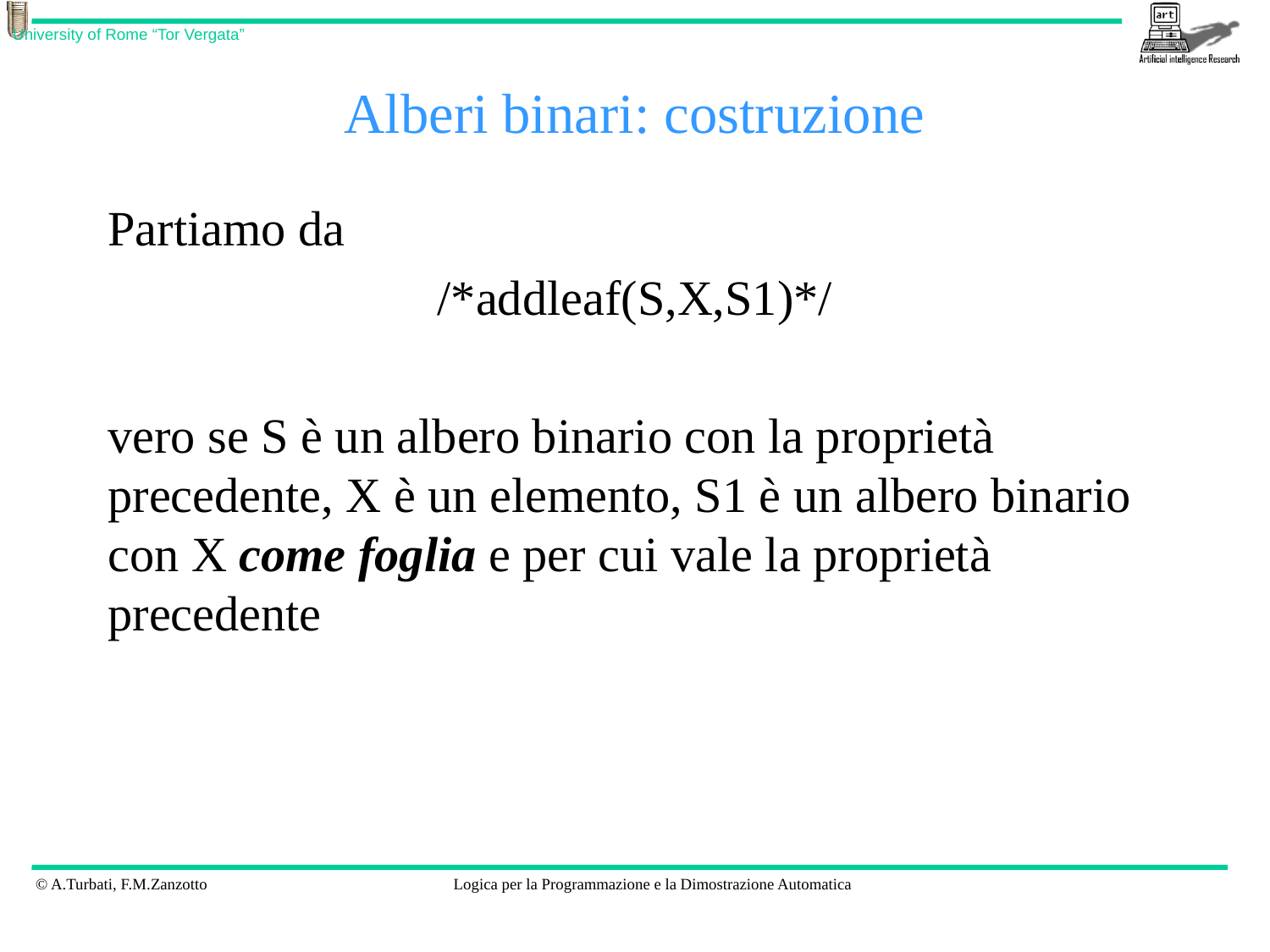

# Alberi binari: costruzione
Partiamo da
/*addleaf(S,X,S1)*/

vero se S è un albero binario con la proprietà precedente, X è un elemento, S1 è un albero binario con X come foglia e per cui vale la proprietà precedente